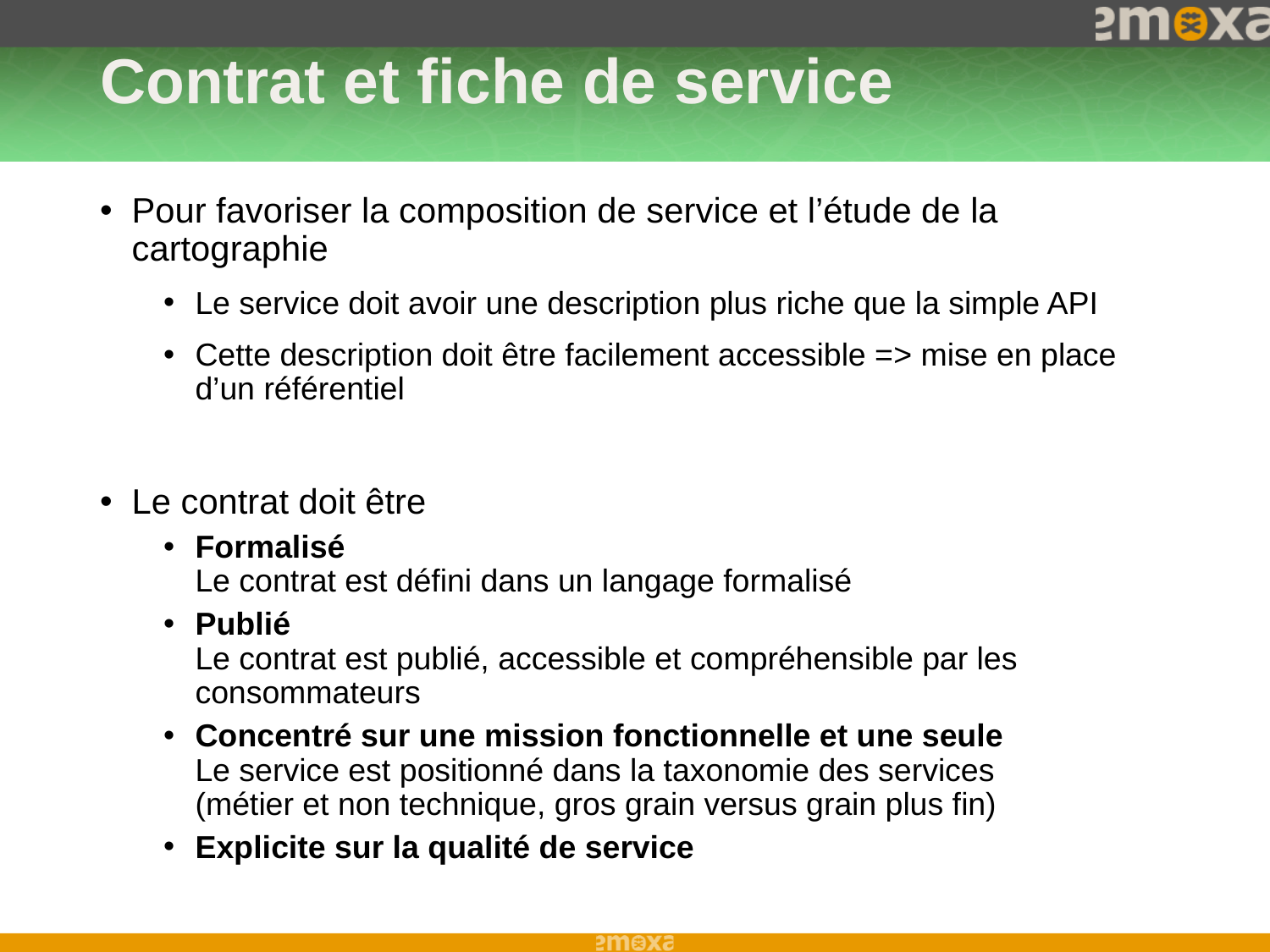

# Contrat et fiche de service
Pour favoriser la composition de service et l’étude de la cartographie
Le service doit avoir une description plus riche que la simple API
Cette description doit être facilement accessible => mise en place d’un référentiel

Le contrat doit être
Formalisé
Le contrat est défini dans un langage formalisé
Publié
Le contrat est publié, accessible et compréhensible par les consommateurs
Concentré sur une mission fonctionnelle et une seule
Le service est positionné dans la taxonomie des services
(métier et non technique, gros grain versus grain plus fin)
Explicite sur la qualité de service